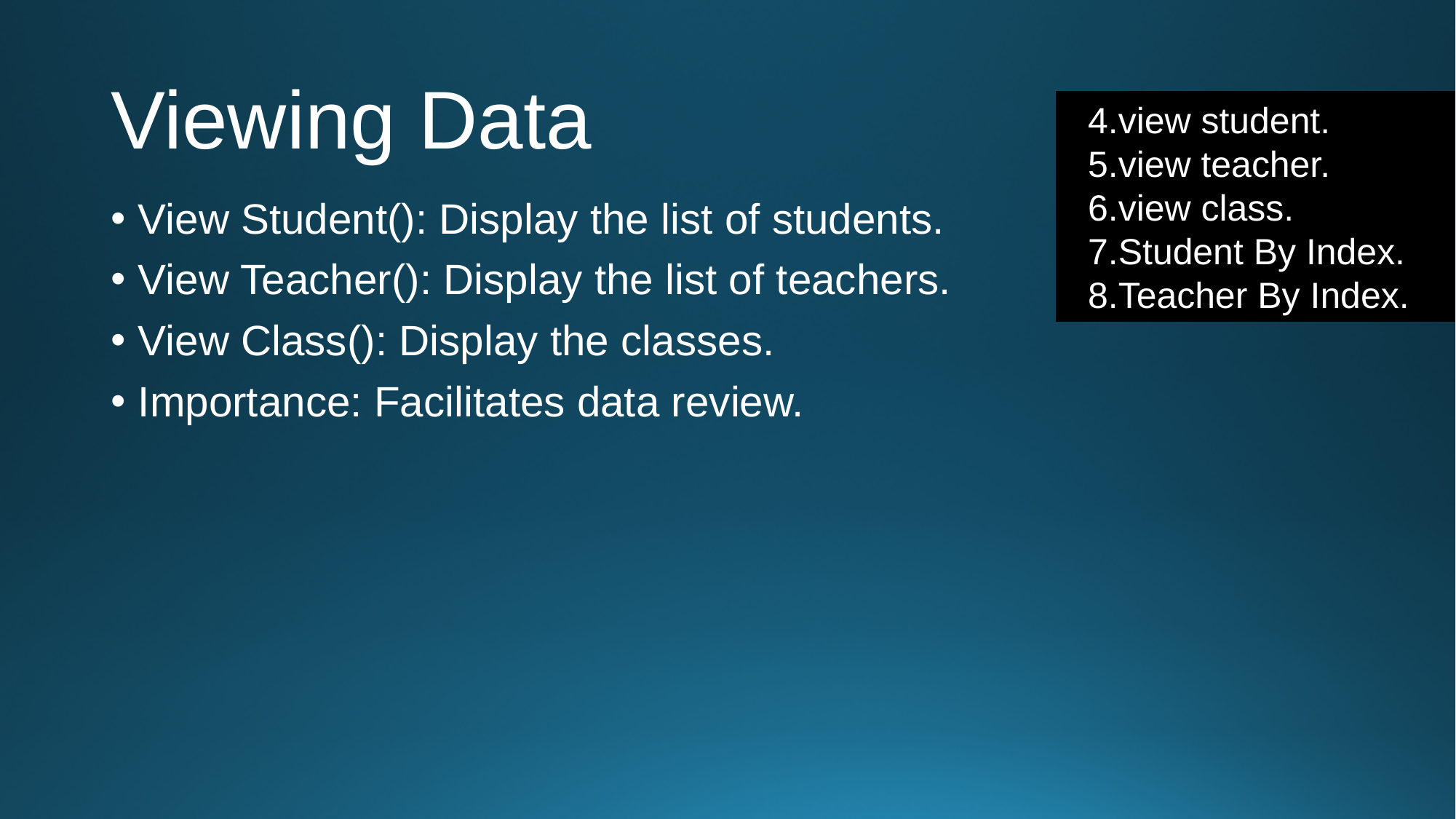

# Viewing Data
  4.view student.
  5.view teacher.
  6.view class.
  7.Student By Index.
  8.Teacher By Index.
View Student(): Display the list of students.
View Teacher(): Display the list of teachers.
View Class(): Display the classes.
Importance: Facilitates data review.